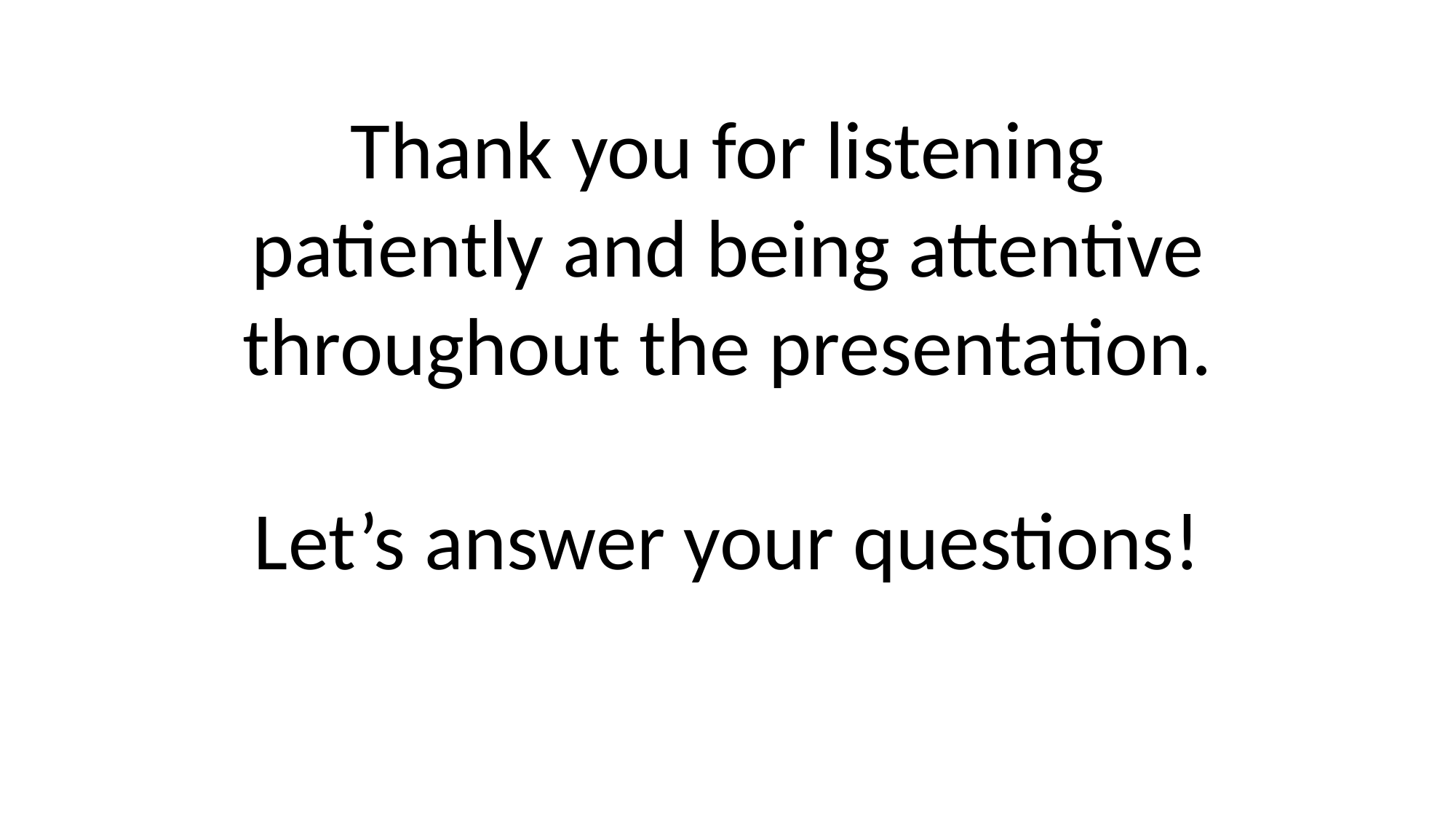

Thank you for listening patiently and being attentive throughout the presentation.
Let’s answer your questions!